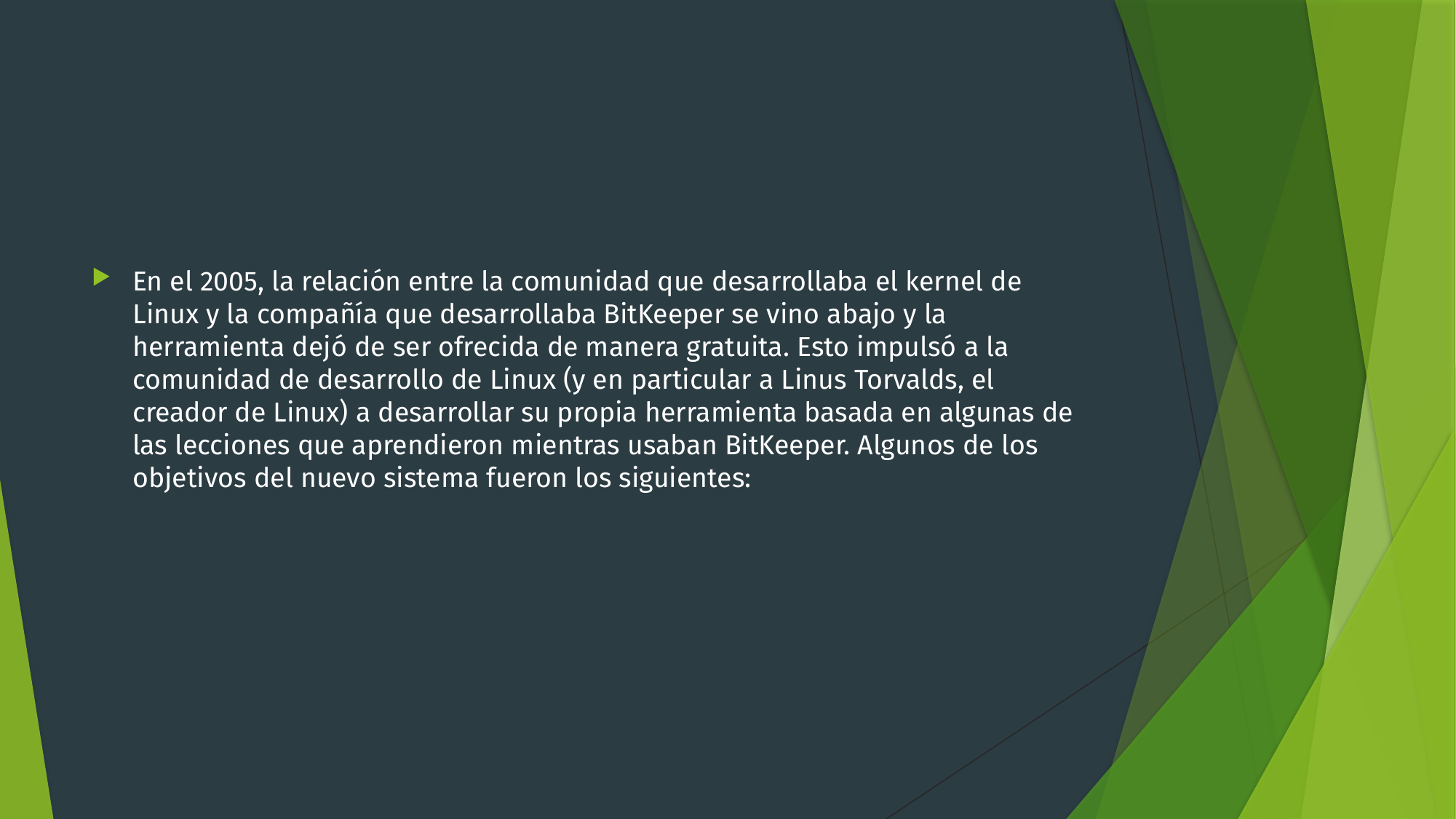

#
En el 2005, la relación entre la comunidad que desarrollaba el kernel de Linux y la compañía que desarrollaba BitKeeper se vino abajo y la herramienta dejó de ser ofrecida de manera gratuita. Esto impulsó a la comunidad de desarrollo de Linux (y en particular a Linus Torvalds, el creador de Linux) a desarrollar su propia herramienta basada en algunas de las lecciones que aprendieron mientras usaban BitKeeper. Algunos de los objetivos del nuevo sistema fueron los siguientes: